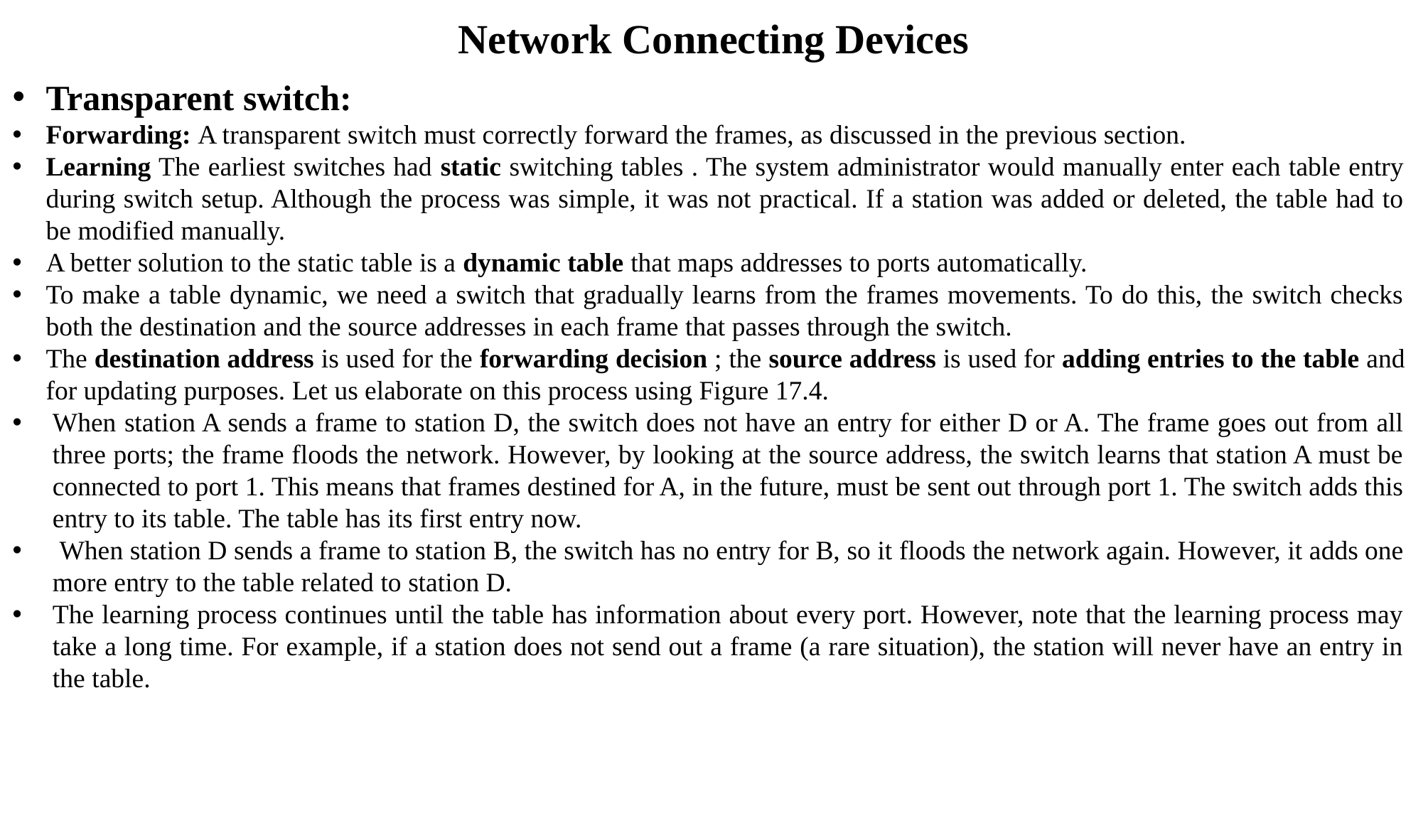

Network Connecting Devices
Transparent switch:
Forwarding: A transparent switch must correctly forward the frames, as discussed in the previous section.
Learning The earliest switches had static switching tables . The system administrator would manually enter each table entry during switch setup. Although the process was simple, it was not practical. If a station was added or deleted, the table had to be modified manually.
A better solution to the static table is a dynamic table that maps addresses to ports automatically.
To make a table dynamic, we need a switch that gradually learns from the frames movements. To do this, the switch checks both the destination and the source addresses in each frame that passes through the switch.
The destination address is used for the forwarding decision ; the source address is used for adding entries to the table and for updating purposes. Let us elaborate on this process using Figure 17.4.
When station A sends a frame to station D, the switch does not have an entry for either D or A. The frame goes out from all three ports; the frame floods the network. However, by looking at the source address, the switch learns that station A must be connected to port 1. This means that frames destined for A, in the future, must be sent out through port 1. The switch adds this entry to its table. The table has its first entry now.
 When station D sends a frame to station B, the switch has no entry for B, so it floods the network again. However, it adds one more entry to the table related to station D.
The learning process continues until the table has information about every port. However, note that the learning process may take a long time. For example, if a station does not send out a frame (a rare situation), the station will never have an entry in the table.